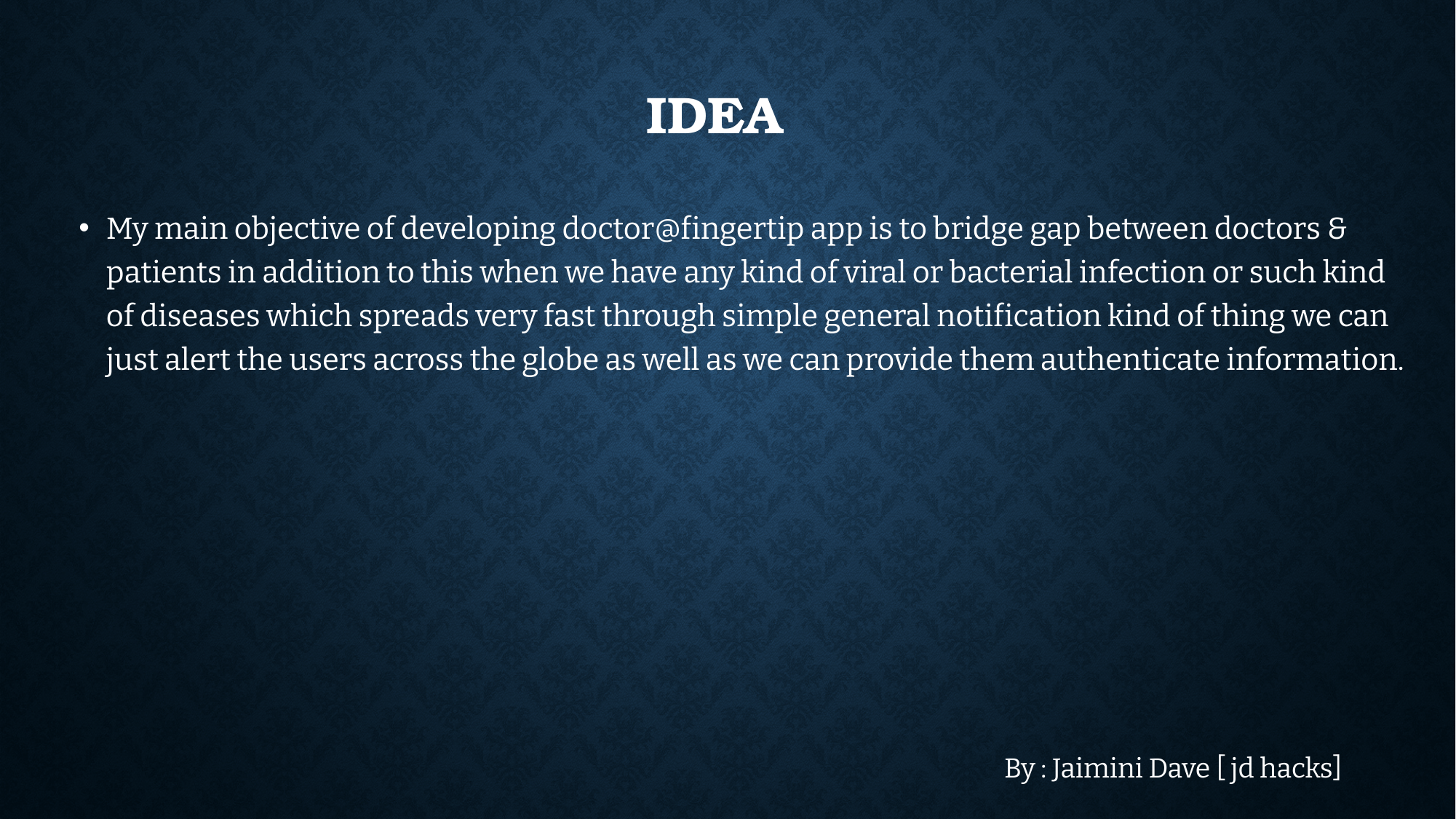

# Idea
My main objective of developing doctor@fingertip app is to bridge gap between doctors & patients in addition to this when we have any kind of viral or bacterial infection or such kind of diseases which spreads very fast through simple general notification kind of thing we can just alert the users across the globe as well as we can provide them authenticate information.
By : Jaimini Dave [ jd hacks]